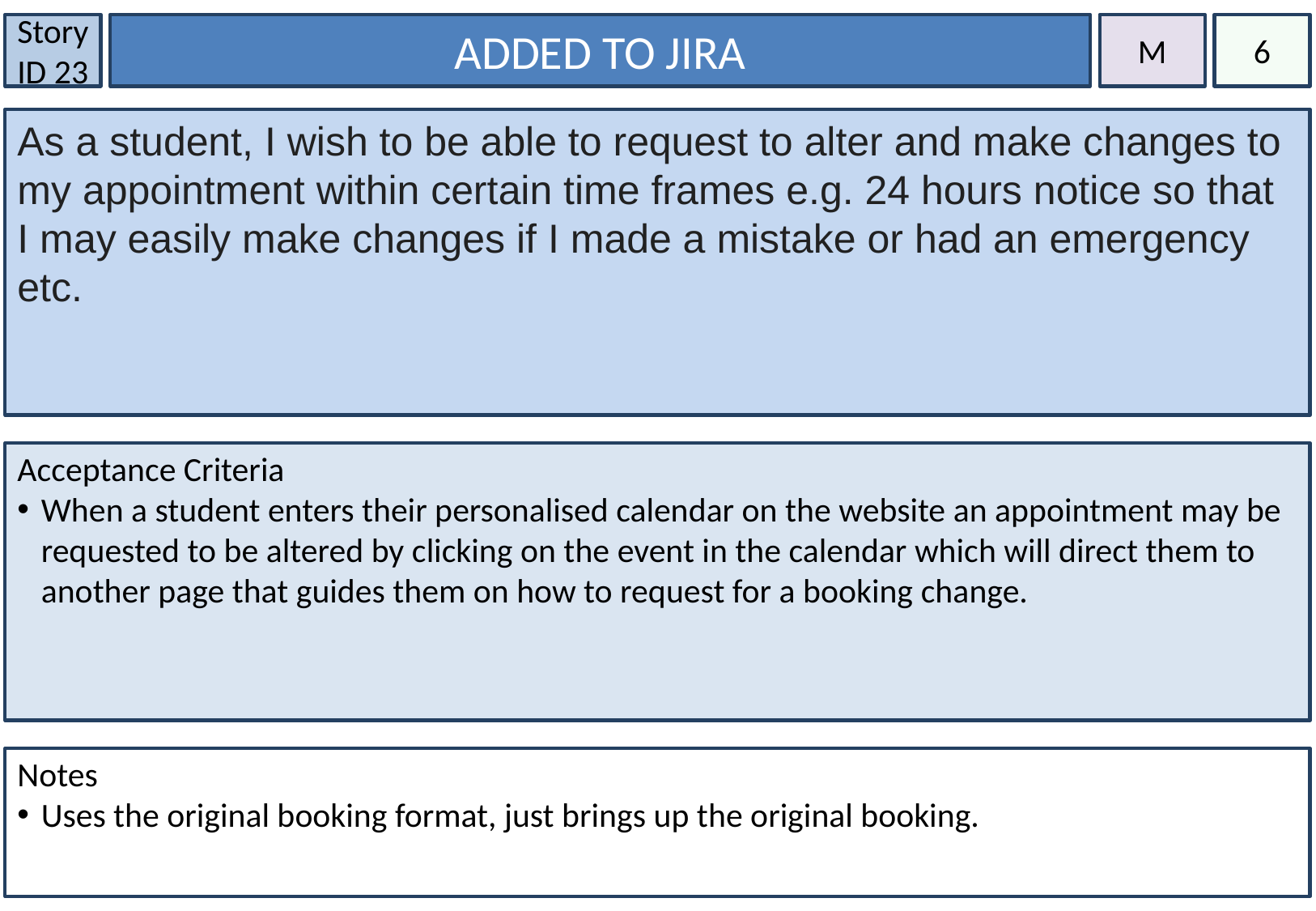

Story ID 23
ADDED TO JIRA
M
6
As a student, I wish to be able to request to alter and make changes to my appointment within certain time frames e.g. 24 hours notice so that I may easily make changes if I made a mistake or had an emergency etc.
#
Acceptance Criteria
When a student enters their personalised calendar on the website an appointment may be requested to be altered by clicking on the event in the calendar which will direct them to another page that guides them on how to request for a booking change.

Notes
Uses the original booking format, just brings up the original booking.